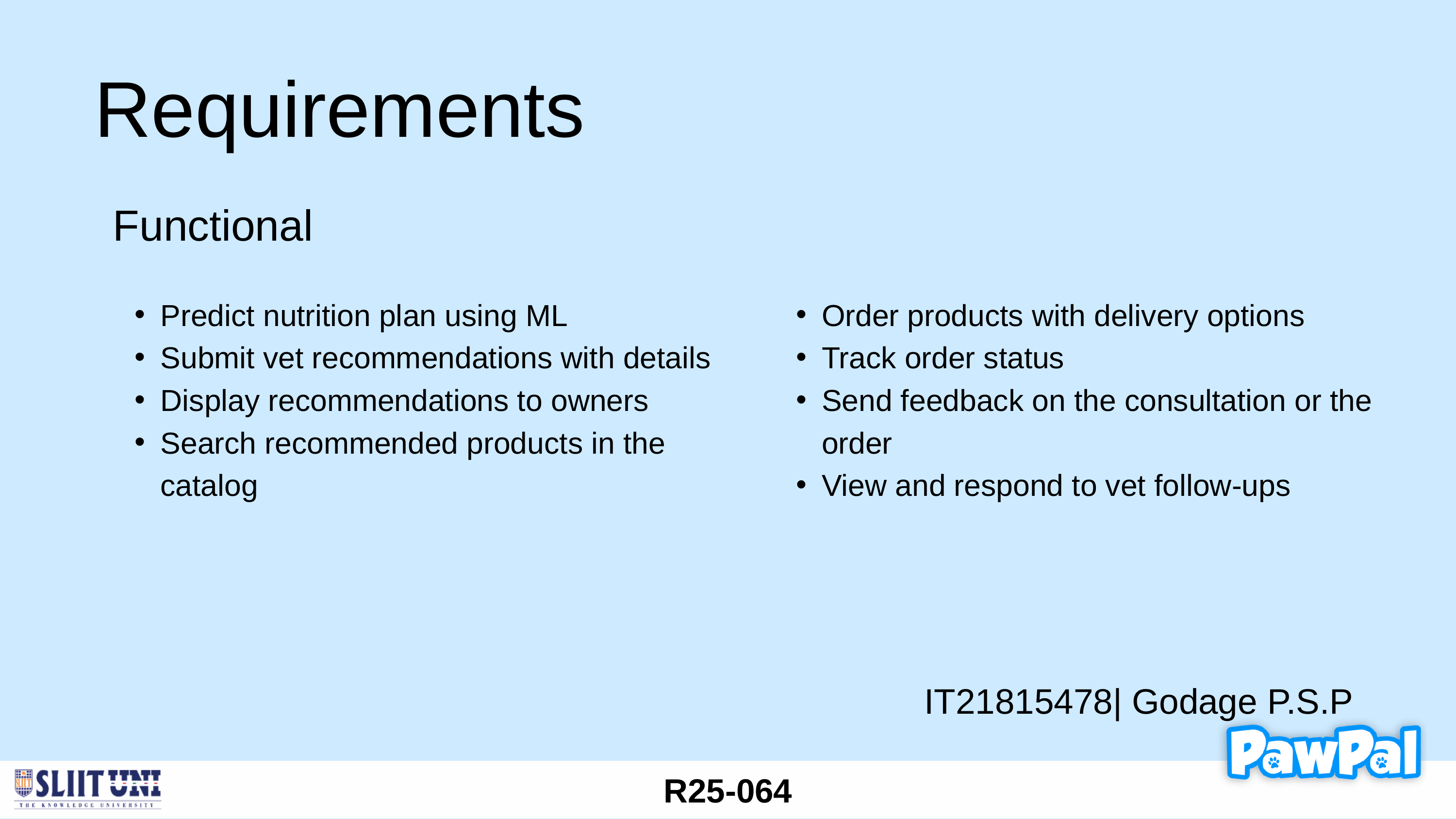

Requirements
Functional
Predict nutrition plan using ML
Submit vet recommendations with details
Display recommendations to owners
Search recommended products in the catalog

Order products with delivery options
Track order status
Send feedback on the consultation or the order
View and respond to vet follow-ups

IT21815478| Godage P.S.P

R25-064